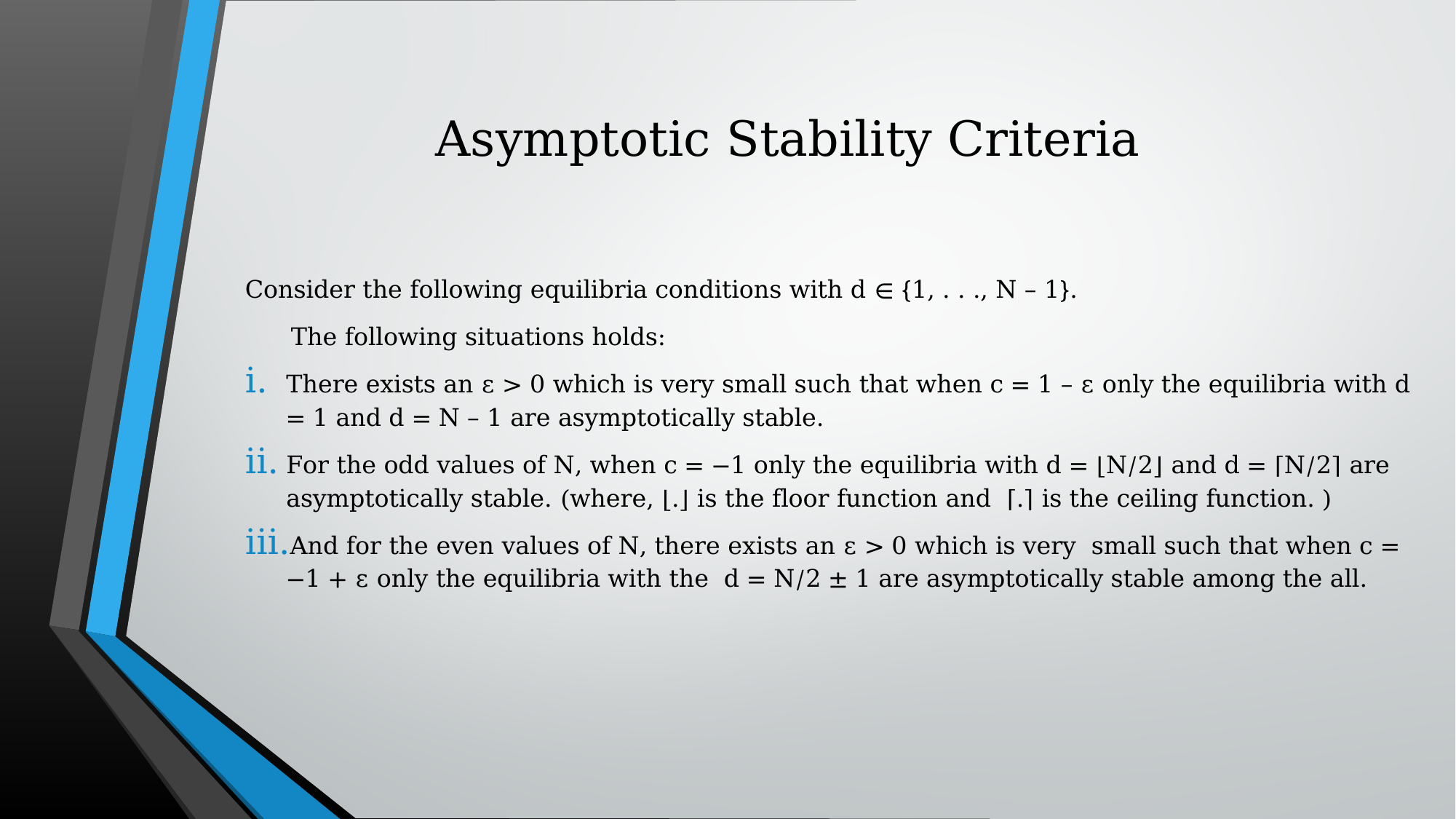

# Asymptotic Stability Criteria
Consider the following equilibria conditions with d ∈ {1, . . ., N – 1}.
      The following situations holds:
There exists an ε > 0 which is very small such that when c = 1 – ε only the equilibria with d = 1 and d = N – 1 are asymptotically stable.
For the odd values of N, when c = −1 only the equilibria with d = ⌊N/2⌋ and d = ⌈N/2⌉ are asymptotically stable. (where, ⌊.⌋ is the floor function and  ⌈.⌉ is the ceiling function. )
And for the even values of N, there exists an ε > 0 which is very  small such that when c = −1 + ε only the equilibria with the  d = N/2 ± 1 are asymptotically stable among the all.